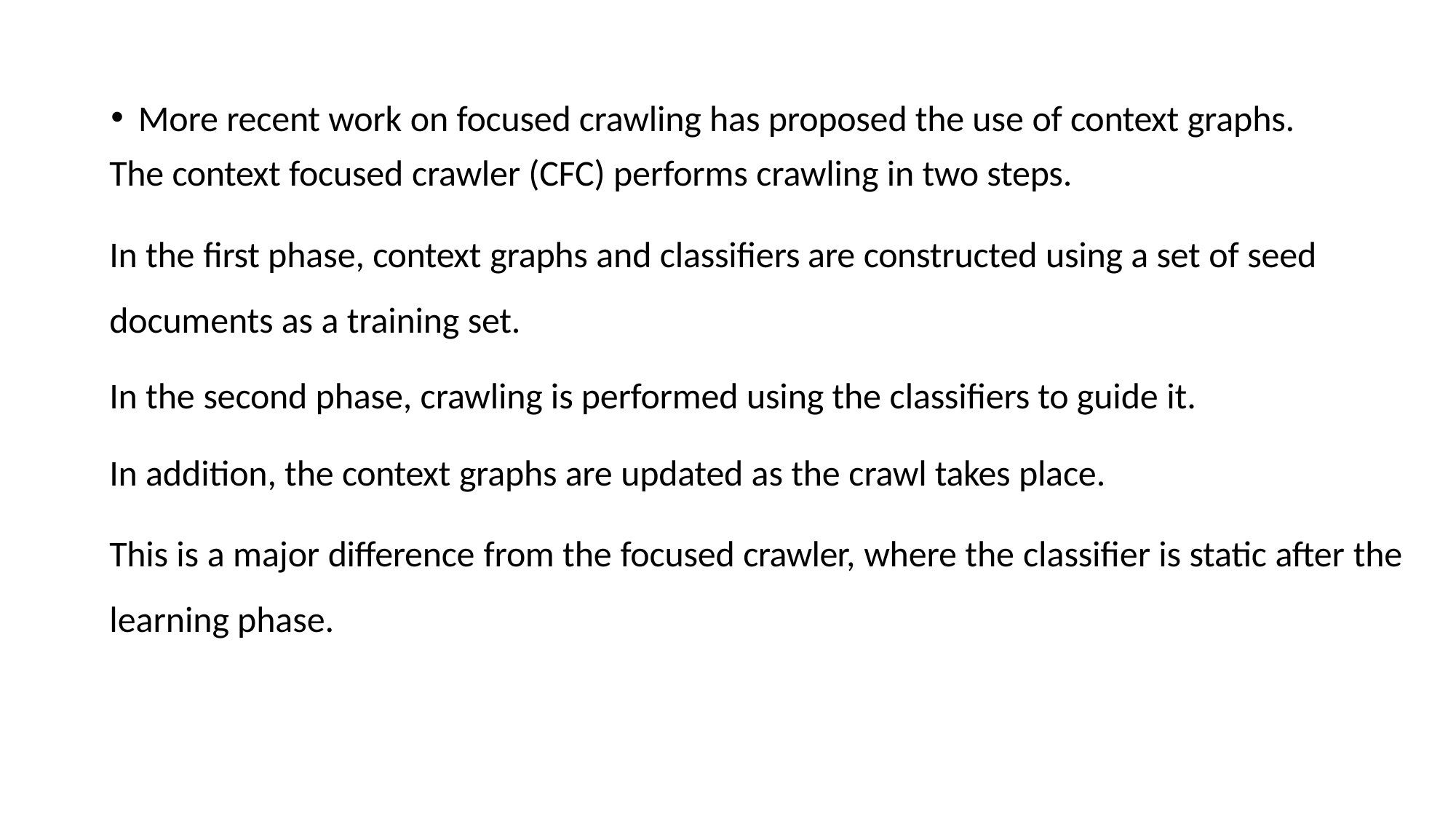

More recent work on focused crawling has proposed the use of context graphs.
The context focused crawler (CFC) performs crawling in two steps.
In the first phase, context graphs and classifiers are constructed using a set of seed  documents as a training set.
In the second phase, crawling is performed using the classifiers to guide it.
In addition, the context graphs are updated as the crawl takes place.
This is a major difference from the focused crawler, where the classifier is static after the  learning phase.